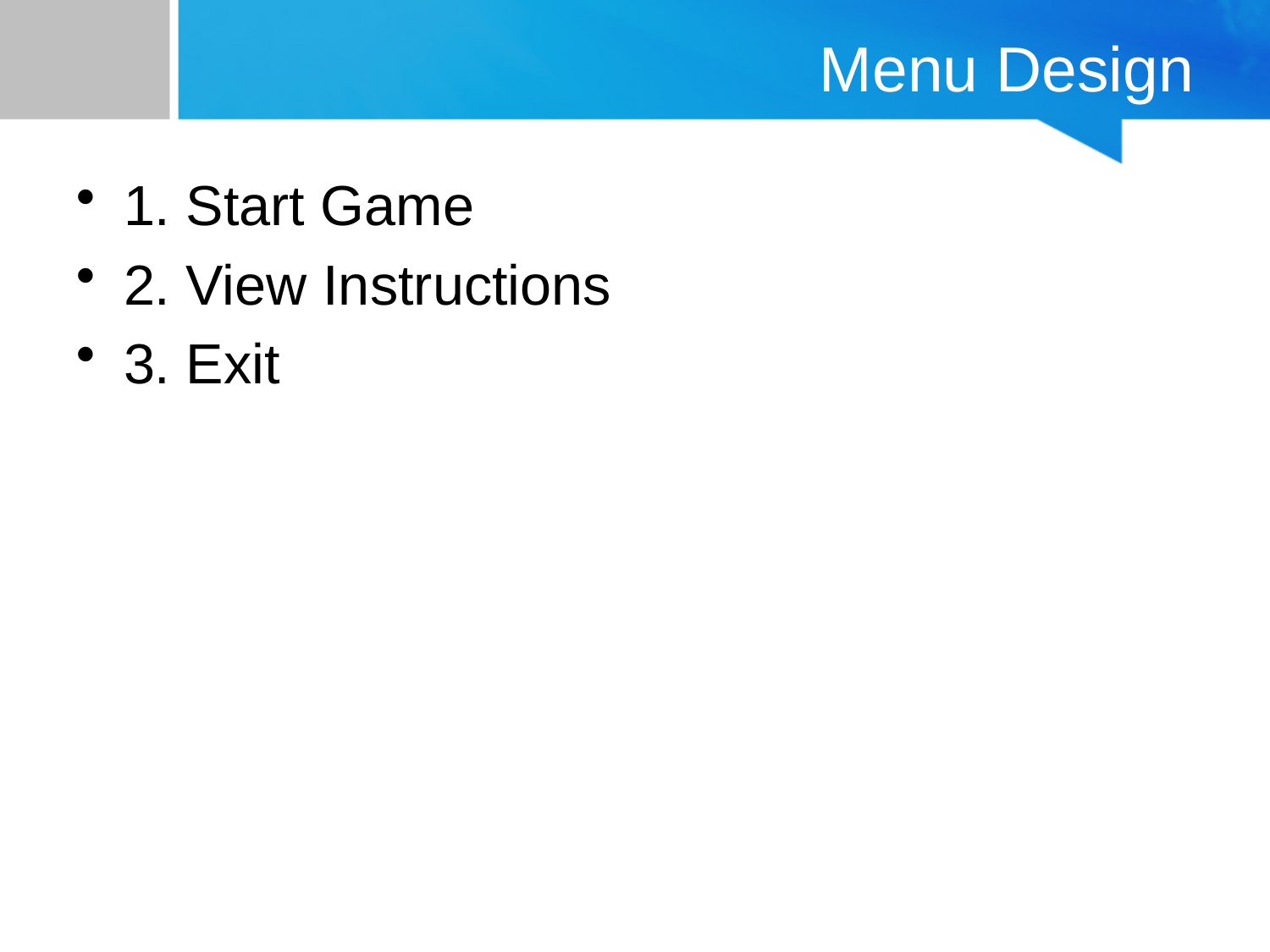

# Menu Design
1. Start Game
2. View Instructions
3. Exit